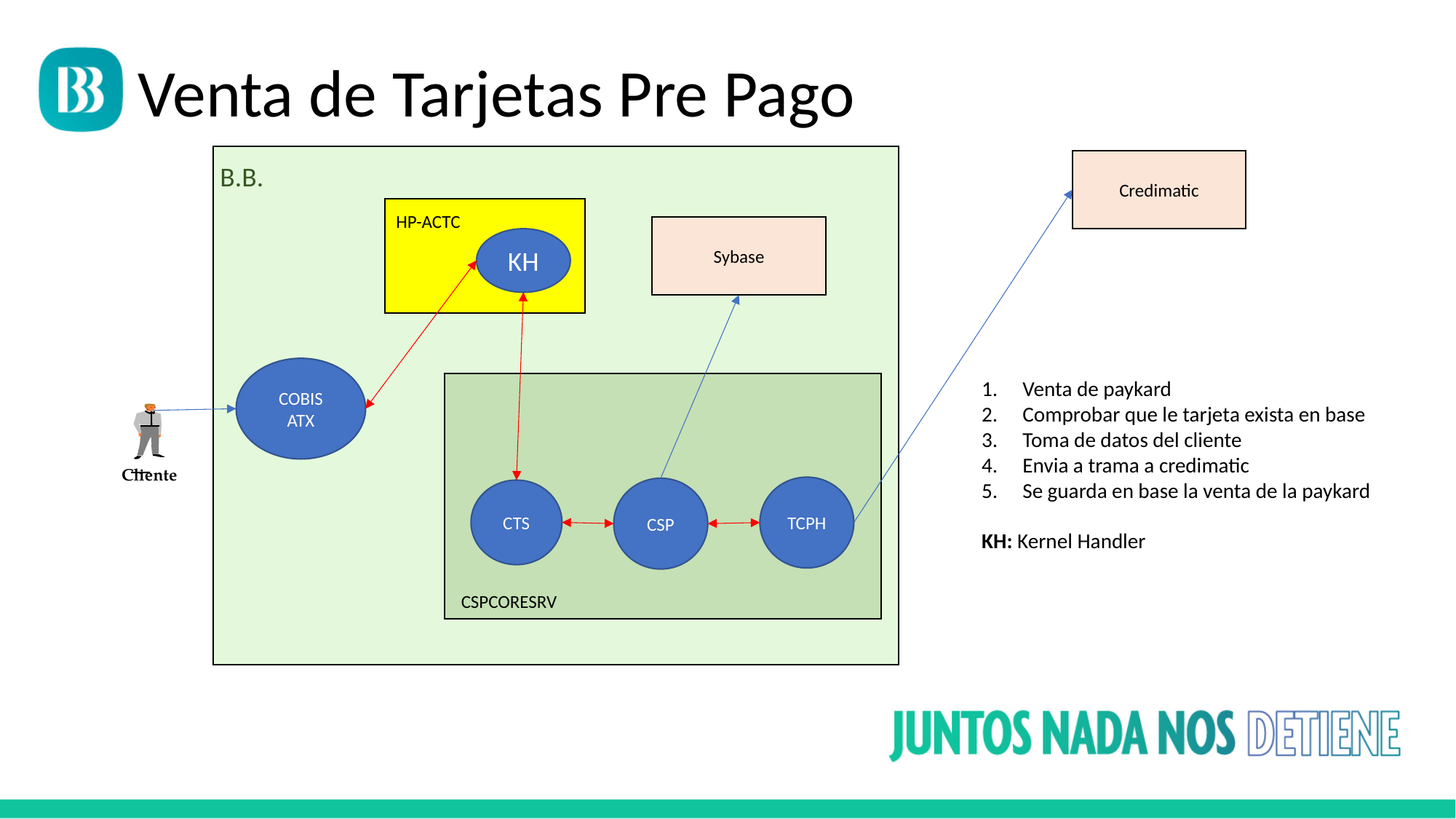

Venta de Tarjetas Pre Pago

Credimatic
B.B.

HP-ACTC
Sybase
KH
COBIS ATX
Venta de paykard
Comprobar que le tarjeta exista en base
Toma de datos del cliente
Envia a trama a credimatic
Se guarda en base la venta de la paykard

KH: Kernel Handler

Cliente
TCPH
CSP
CTS
CSPCORESRV